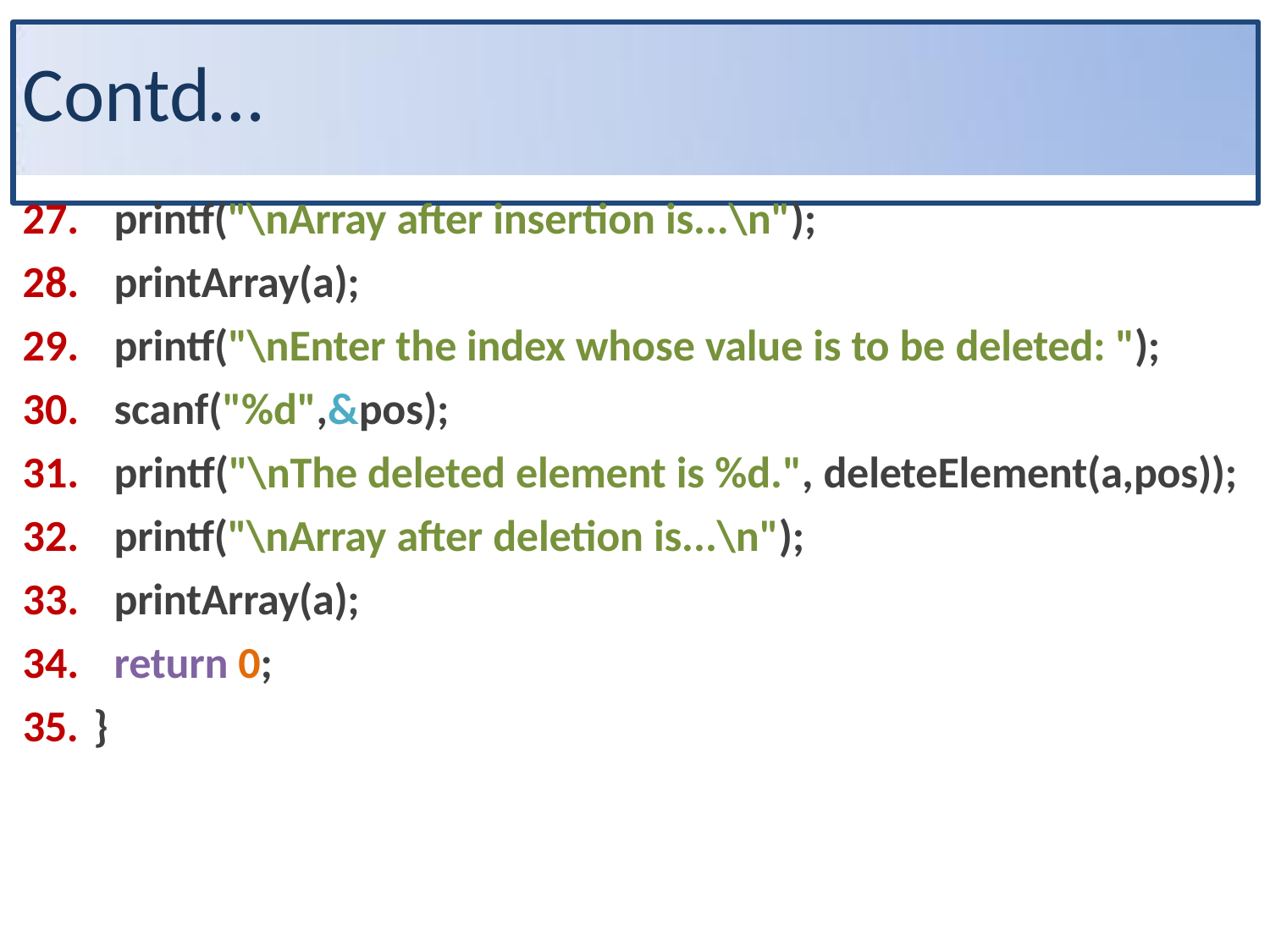

# Contd…
printf("\nArray after insertion is...\n");
printArray(a);
printf("\nEnter the index whose value is to be deleted: ");
scanf("%d",&pos);
printf("\nThe deleted element is %d.", deleteElement(a,pos));
printf("\nArray after deletion is...\n");
printArray(a);
return 0;
35. }